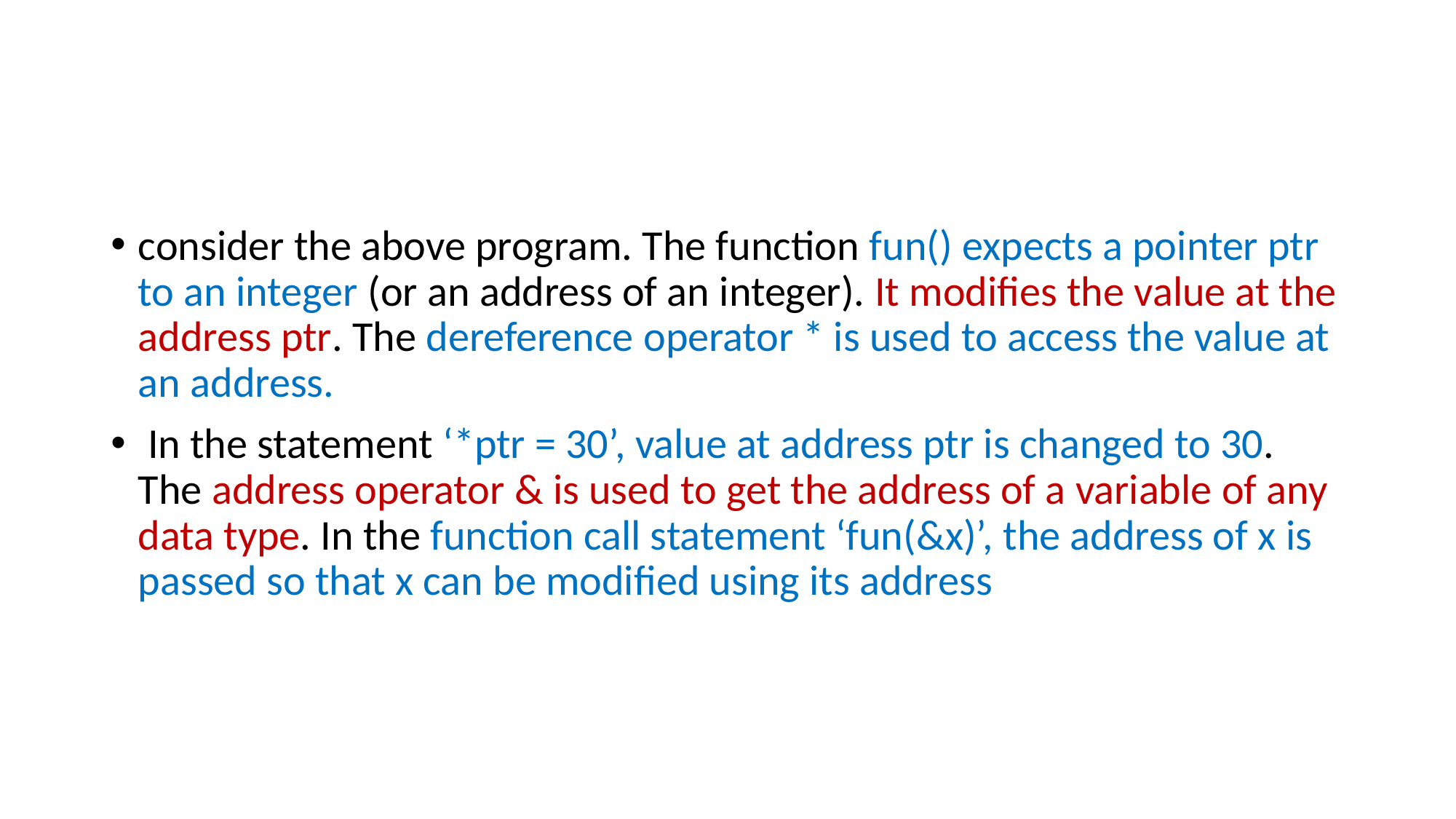

#
consider the above program. The function fun() expects a pointer ptr to an integer (or an address of an integer). It modifies the value at the address ptr. The dereference operator * is used to access the value at an address.
 In the statement ‘*ptr = 30’, value at address ptr is changed to 30. The address operator & is used to get the address of a variable of any data type. In the function call statement ‘fun(&x)’, the address of x is passed so that x can be modified using its address